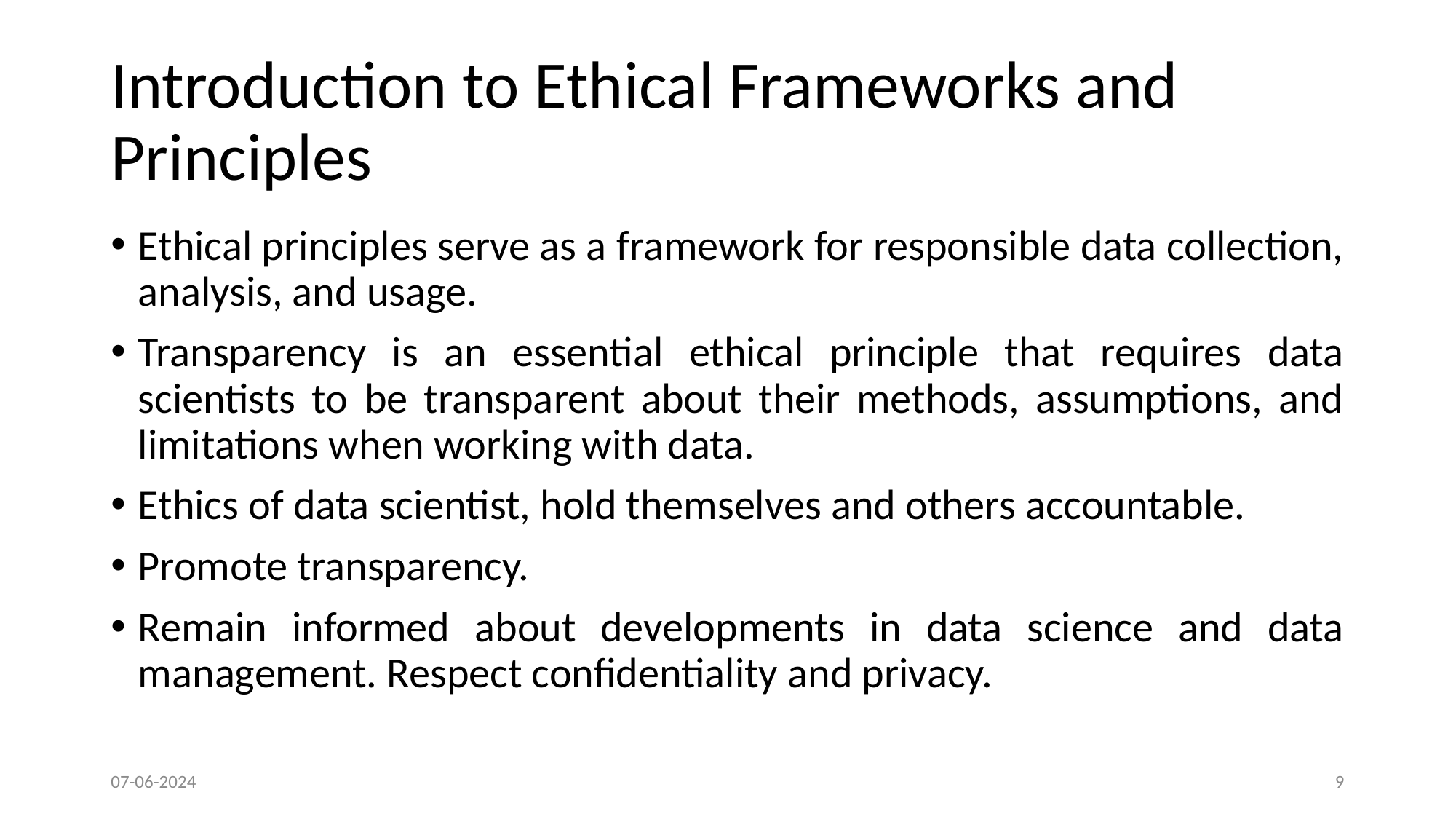

# Introduction to Ethical Frameworks and Principles
Ethical principles serve as a framework for responsible data collection, analysis, and usage.
Transparency is an essential ethical principle that requires data scientists to be transparent about their methods, assumptions, and limitations when working with data.
Ethics of data scientist, hold themselves and others accountable.
Promote transparency.
Remain informed about developments in data science and data management. Respect confidentiality and privacy.
07-06-2024
9